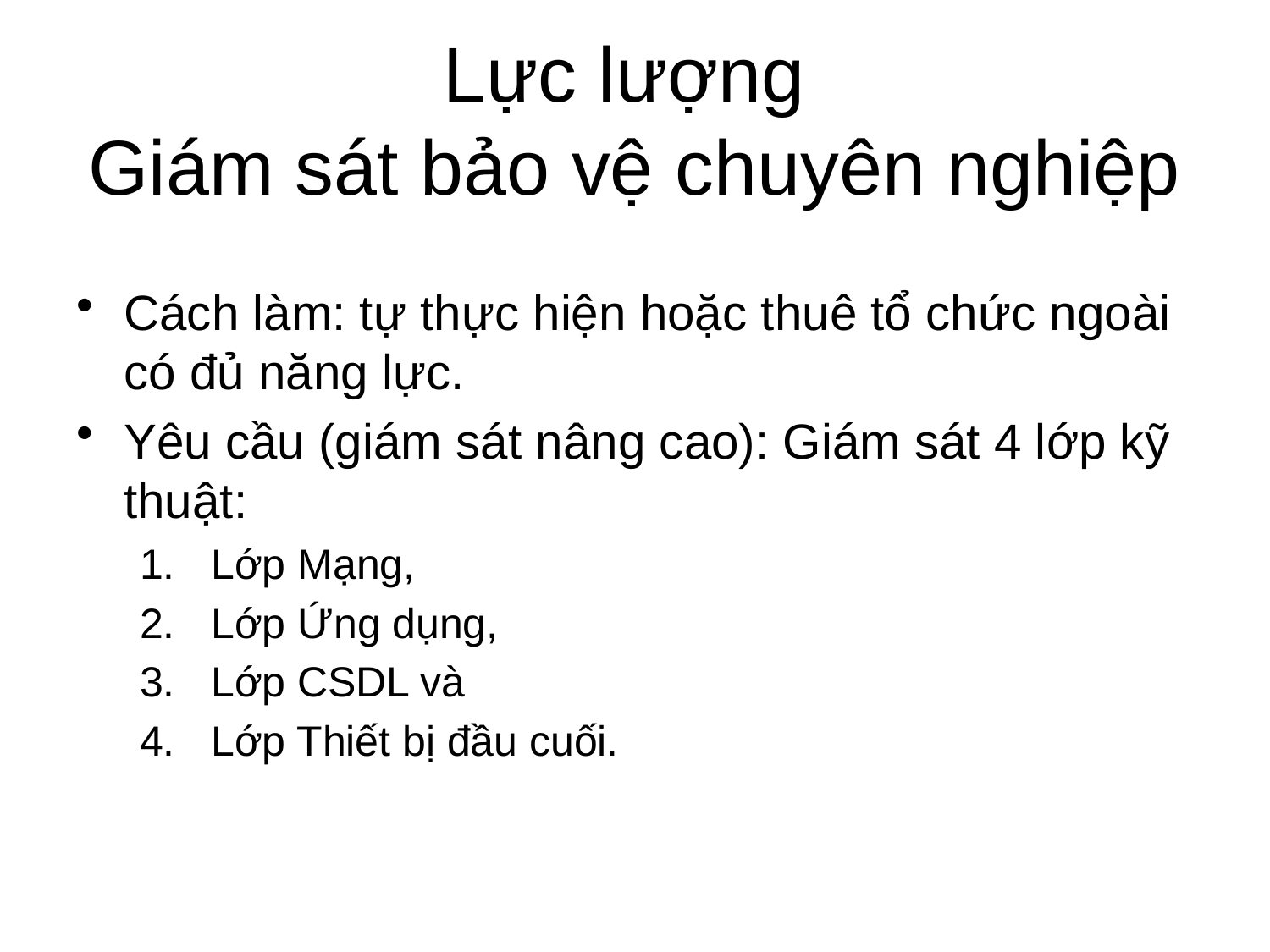

# Lực lượng Giám sát bảo vệ chuyên nghiệp
Cách làm: tự thực hiện hoặc thuê tổ chức ngoài có đủ năng lực.
Yêu cầu (giám sát nâng cao): Giám sát 4 lớp kỹ thuật:
Lớp Mạng,
Lớp Ứng dụng,
Lớp CSDL và
Lớp Thiết bị đầu cuối.